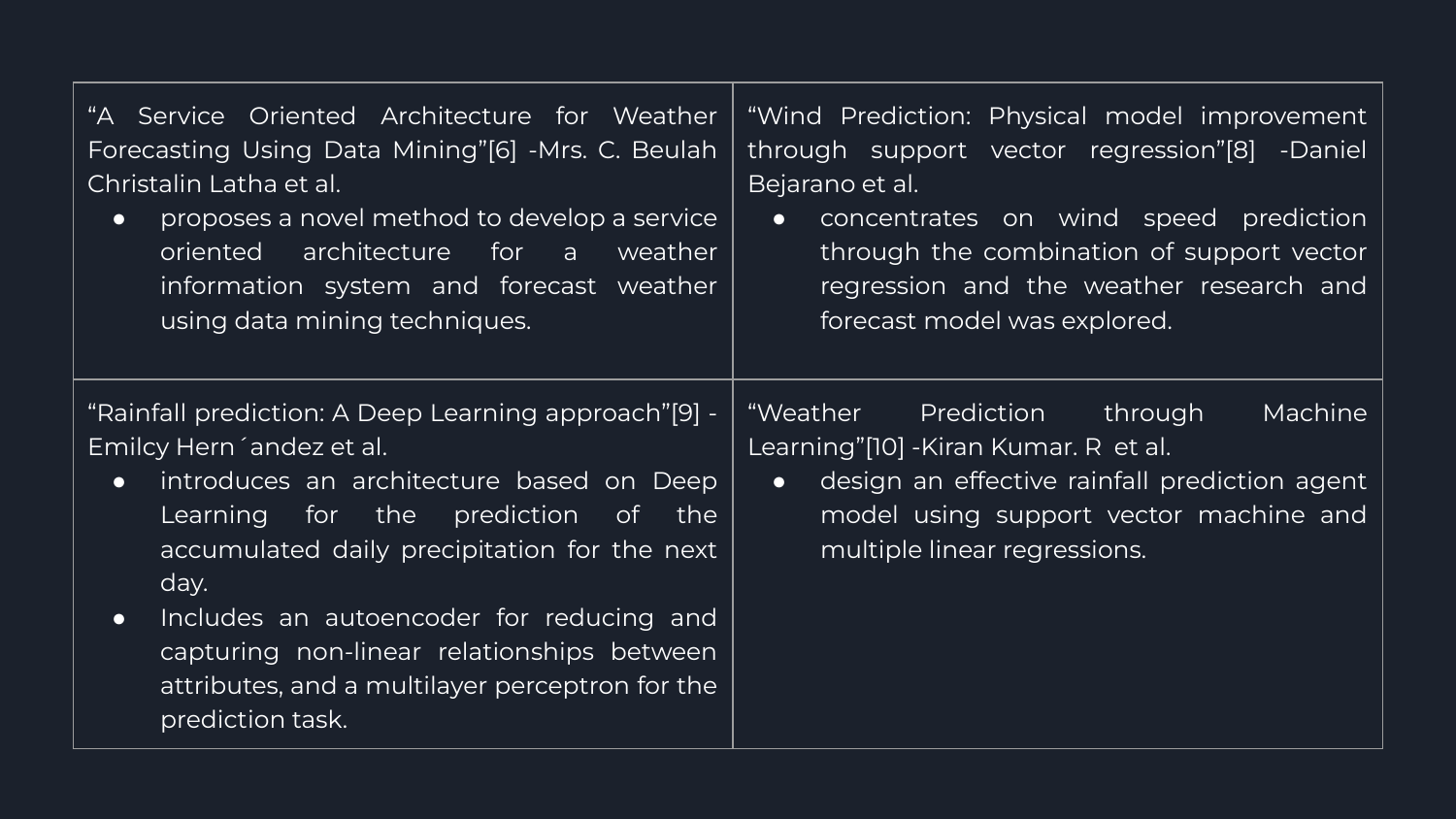

| “A Service Oriented Architecture for Weather Forecasting Using Data Mining”[6] -Mrs. C. Beulah Christalin Latha et al. proposes a novel method to develop a service oriented architecture for a weather information system and forecast weather using data mining techniques. | “Wind Prediction: Physical model improvement through support vector regression”[8] -Daniel Bejarano et al. concentrates on wind speed prediction through the combination of support vector regression and the weather research and forecast model was explored. |
| --- | --- |
| “Rainfall prediction: A Deep Learning approach”[9] -Emilcy Hern´andez et al. introduces an architecture based on Deep Learning for the prediction of the accumulated daily precipitation for the next day. Includes an autoencoder for reducing and capturing non-linear relationships between attributes, and a multilayer perceptron for the prediction task. | “Weather Prediction through Machine Learning”[10] -Kiran Kumar. R et al. design an effective rainfall prediction agent model using support vector machine and multiple linear regressions. |